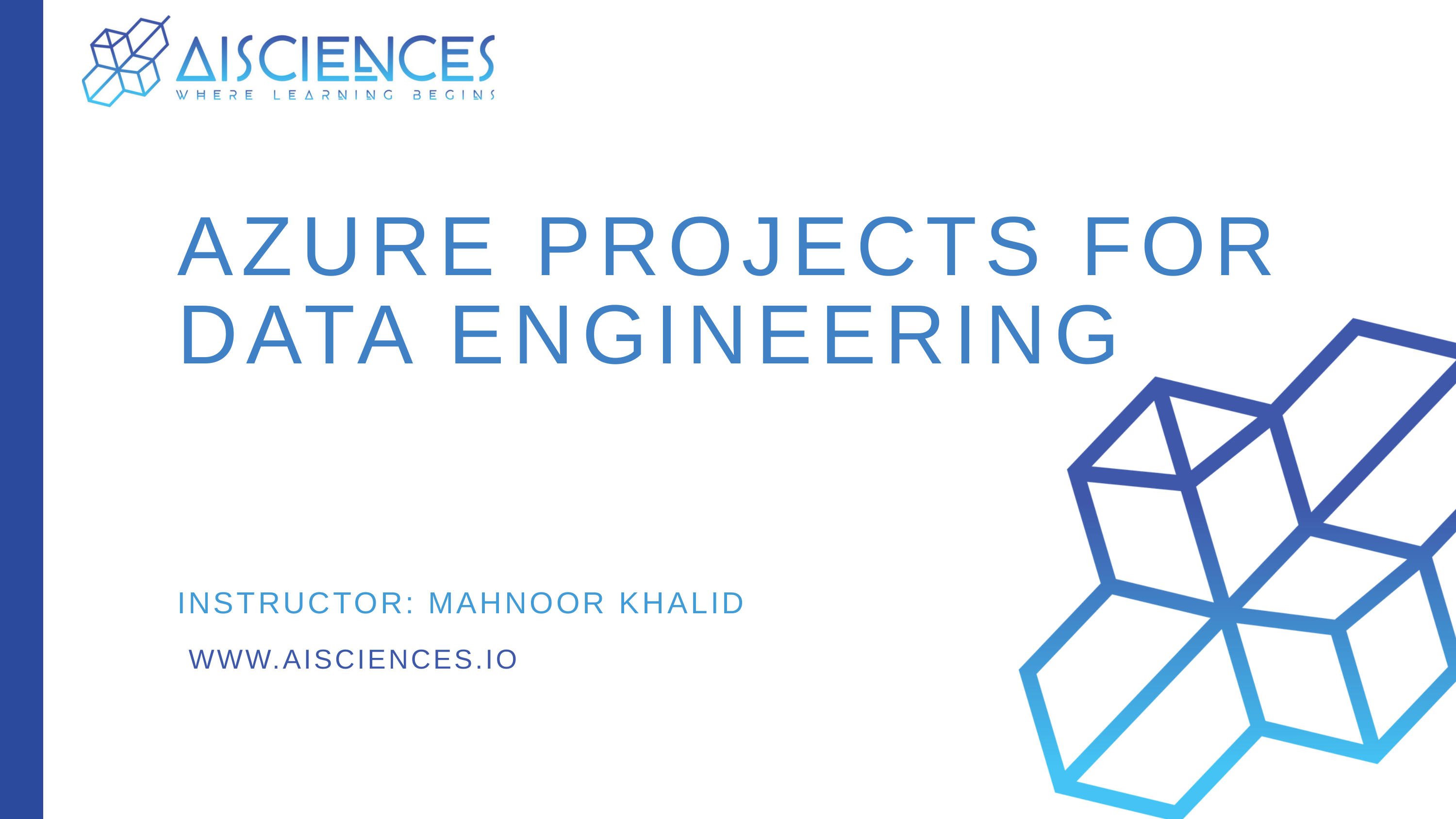

AZURE PROJECTS FOR
DATA ENGINEERING

INSTRUCTOR: MAHNOOR KHALID
WWW.AISCIENCES.IO